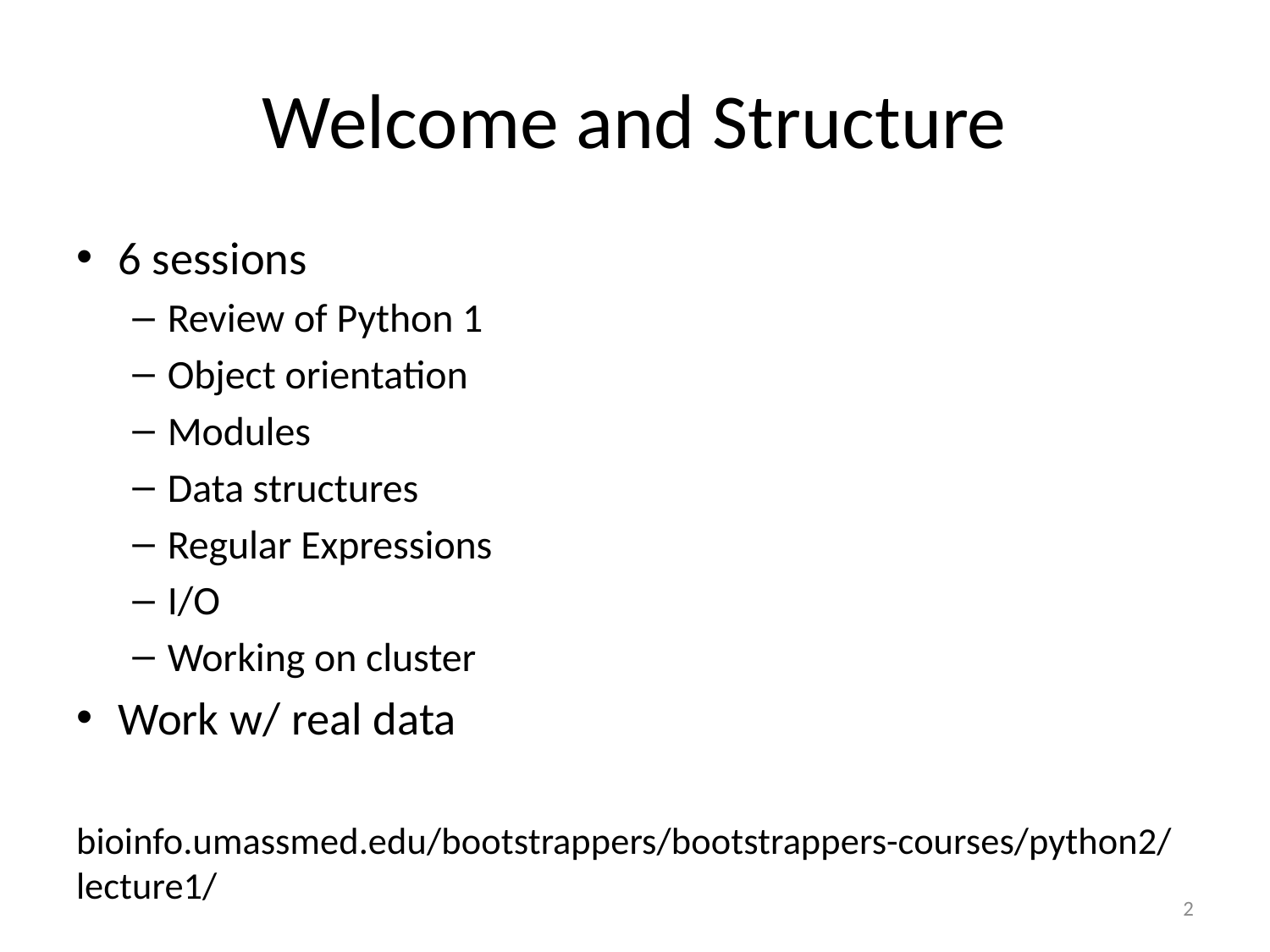

# Welcome and Structure
6 sessions
Review of Python 1
Object orientation
Modules
Data structures
Regular Expressions
I/O
Working on cluster
Work w/ real data

bioinfo.umassmed.edu/bootstrappers/bootstrappers-courses/python2/lecture1/

2